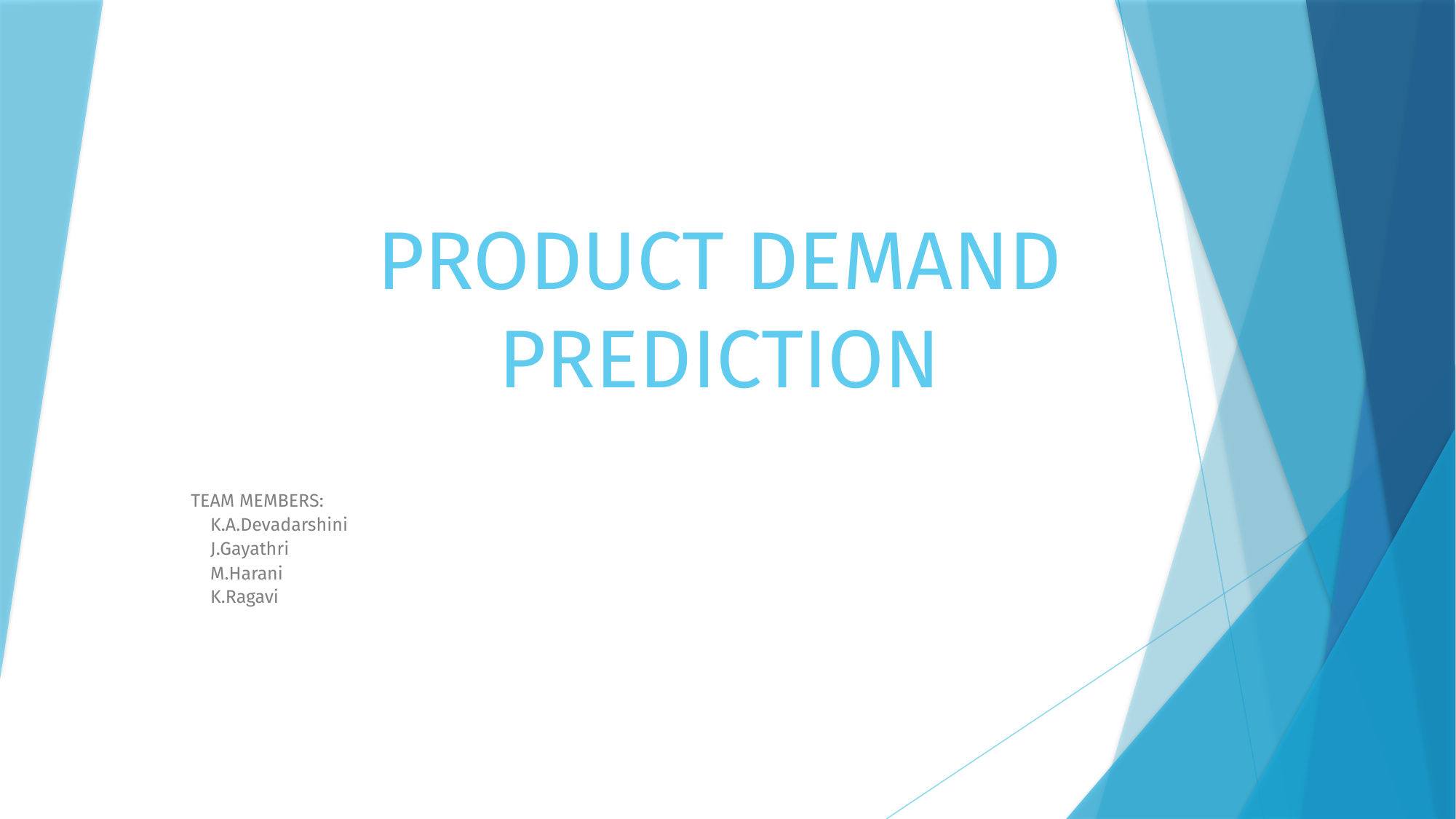

# PRODUCT DEMAND PREDICTION
TEAM MEMBERS:
    K.A.Devadarshini
    J.Gayathri
    M.Harani
    K.Ragavi